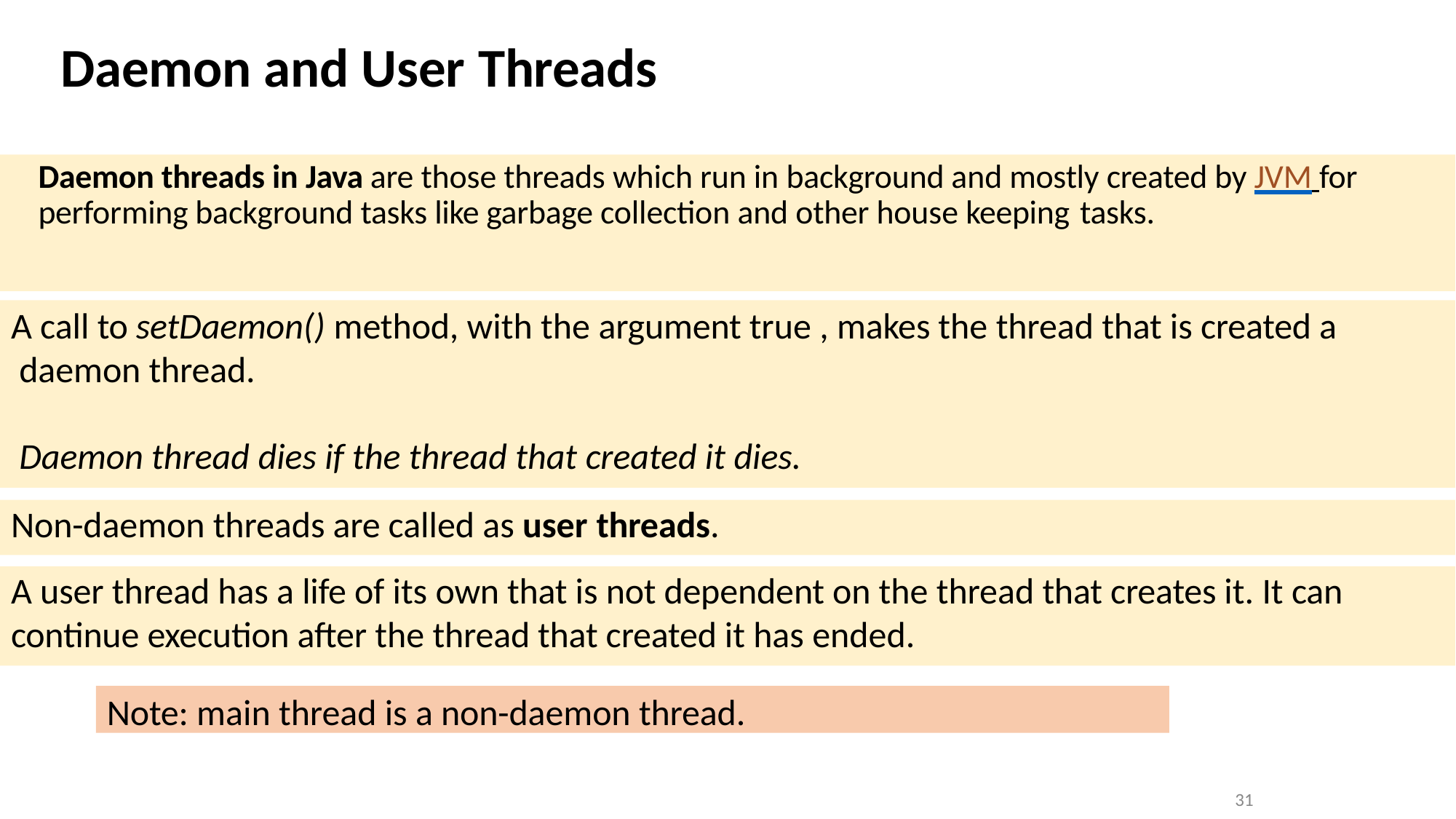

Daemon and User Threads
Daemon threads in Java are those threads which run in background and mostly created by JVM for  performing background tasks like garbage collection and other house keeping tasks.

A call to setDaemon() method, with the argument true , makes the thread that is created a  daemon thread.

Daemon thread dies if the thread that created it dies.
Non-daemon threads are called as user threads.
A user thread has a life of its own that is not dependent on the thread that creates it. It can  continue execution after the thread that created it has ended.

Note: main thread is a non-daemon thread.
31